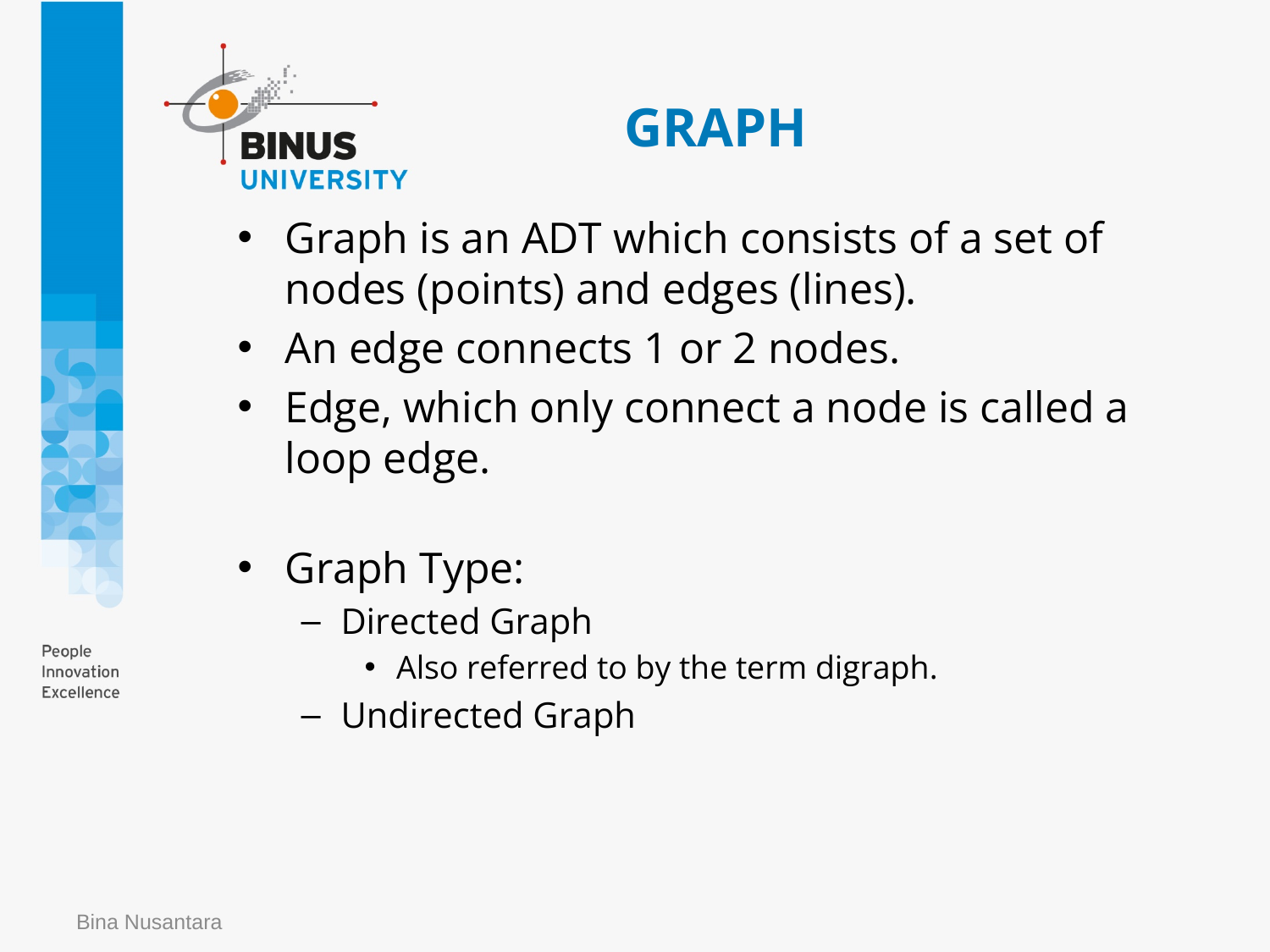

# GRAPH
Graph is an ADT which consists of a set of nodes (points) and edges (lines).
An edge connects 1 or 2 nodes.
Edge, which only connect a node is called a loop edge.
Graph Type:
Directed Graph
Also referred to by the term digraph.
Undirected Graph
Bina Nusantara